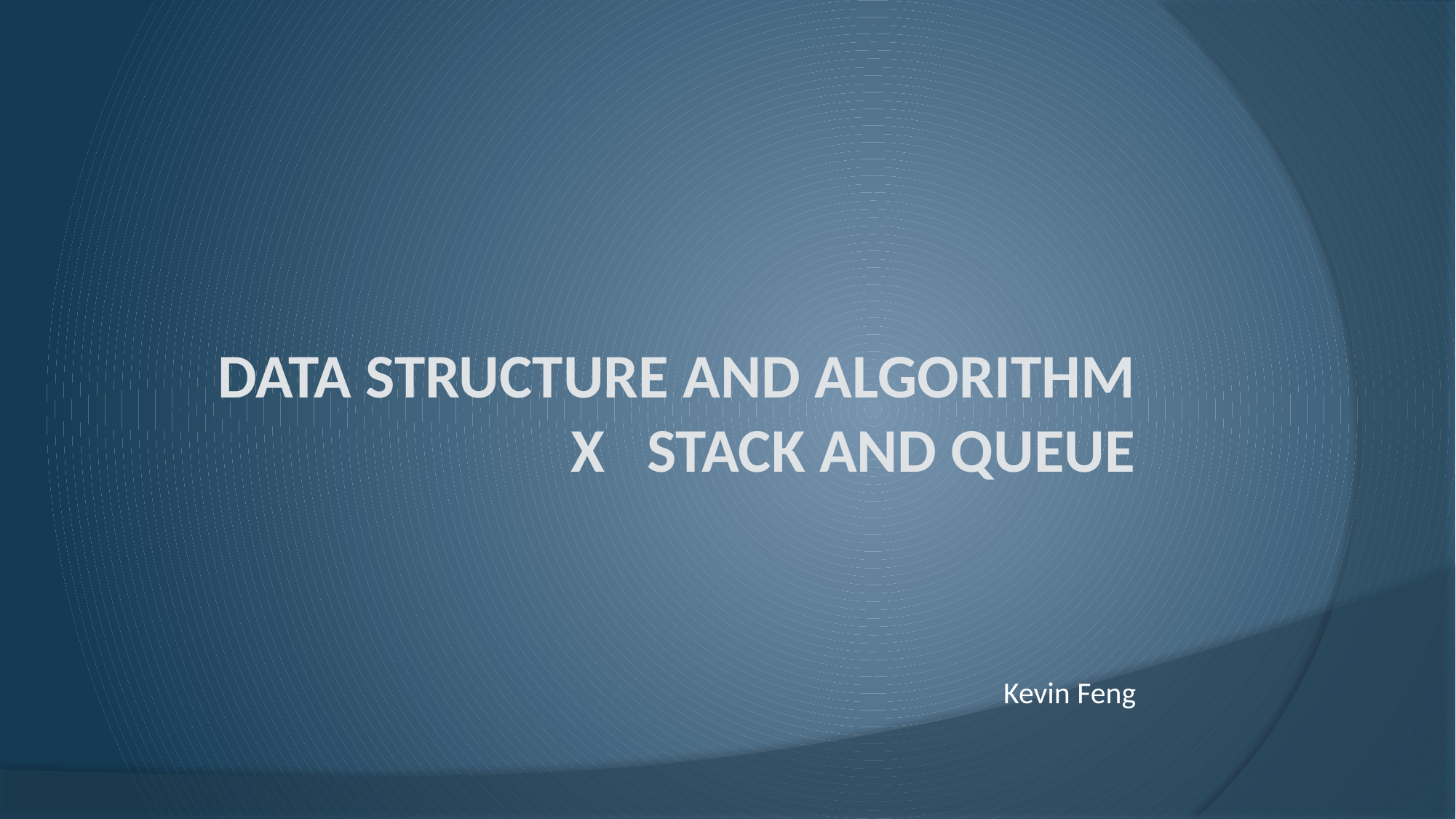

# Data Structure and algorithm X   Stack and Queue
Kevin Feng